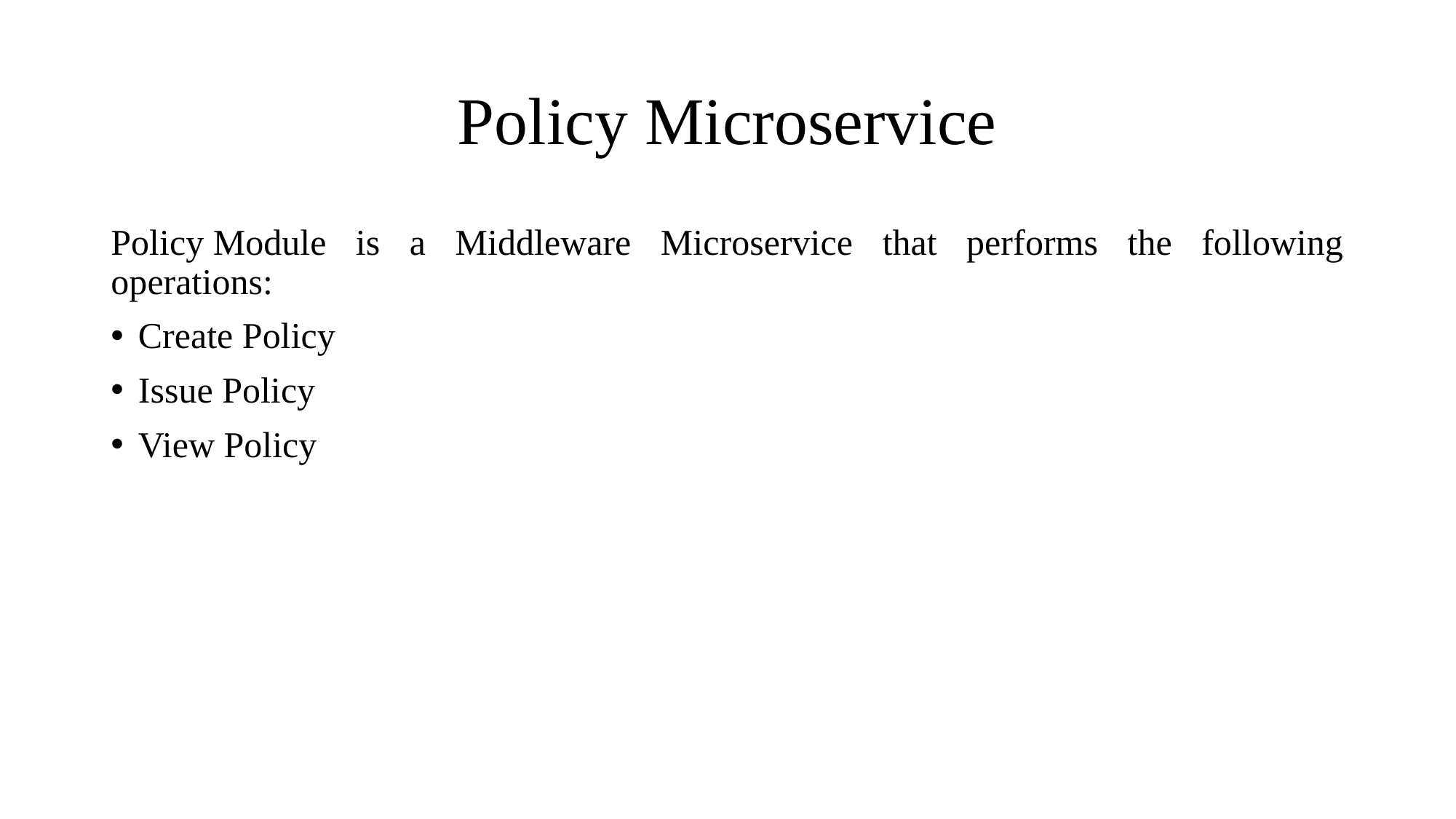

# Policy Microservice
Policy Module is a Middleware Microservice that performs the following operations:
Create Policy
Issue Policy
View Policy